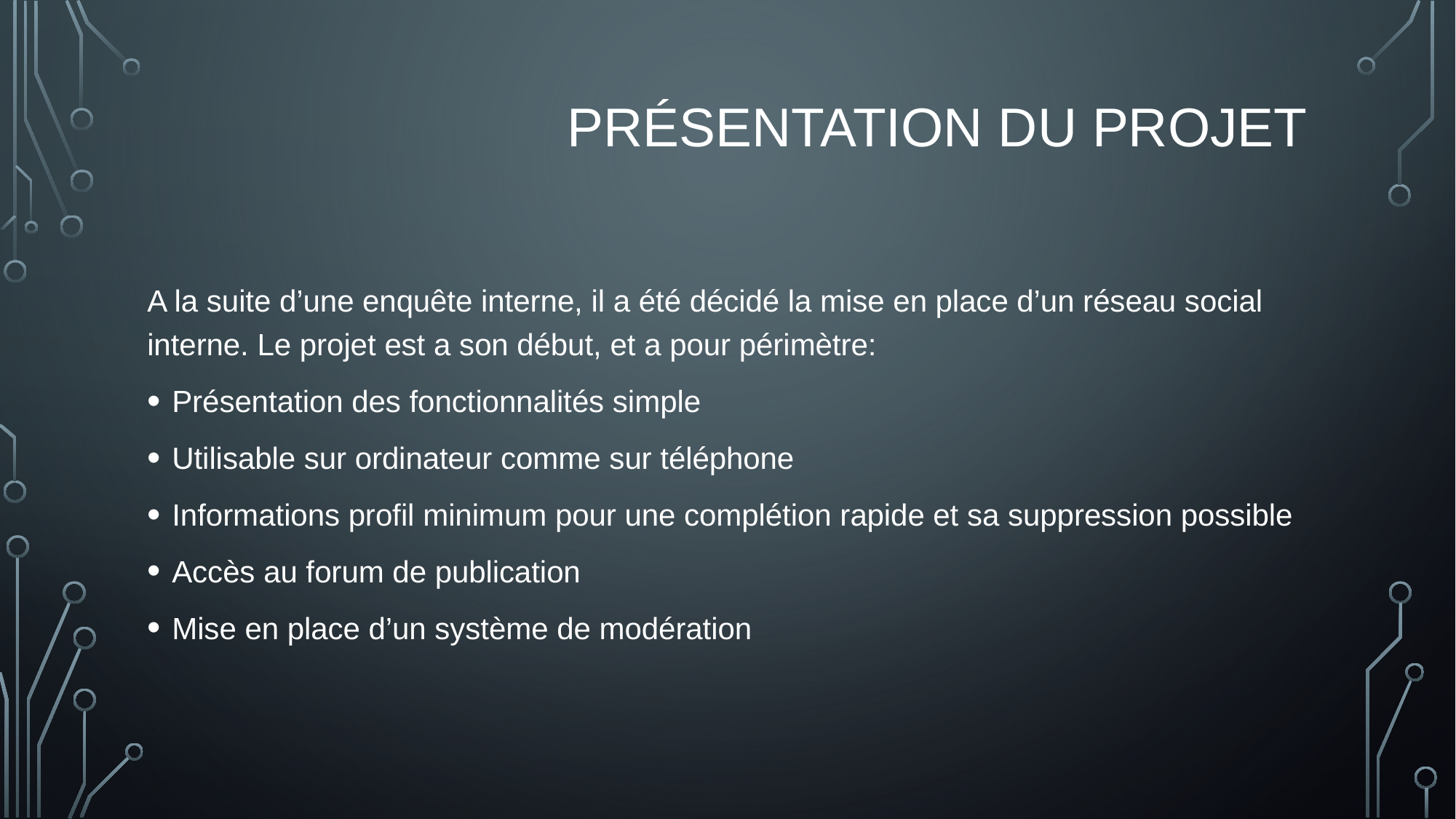

# Présentation du projet
A la suite d’une enquête interne, il a été décidé la mise en place d’un réseau social interne. Le projet est a son début, et a pour périmètre:
Présentation des fonctionnalités simple
Utilisable sur ordinateur comme sur téléphone
Informations profil minimum pour une complétion rapide et sa suppression possible
Accès au forum de publication
Mise en place d’un système de modération